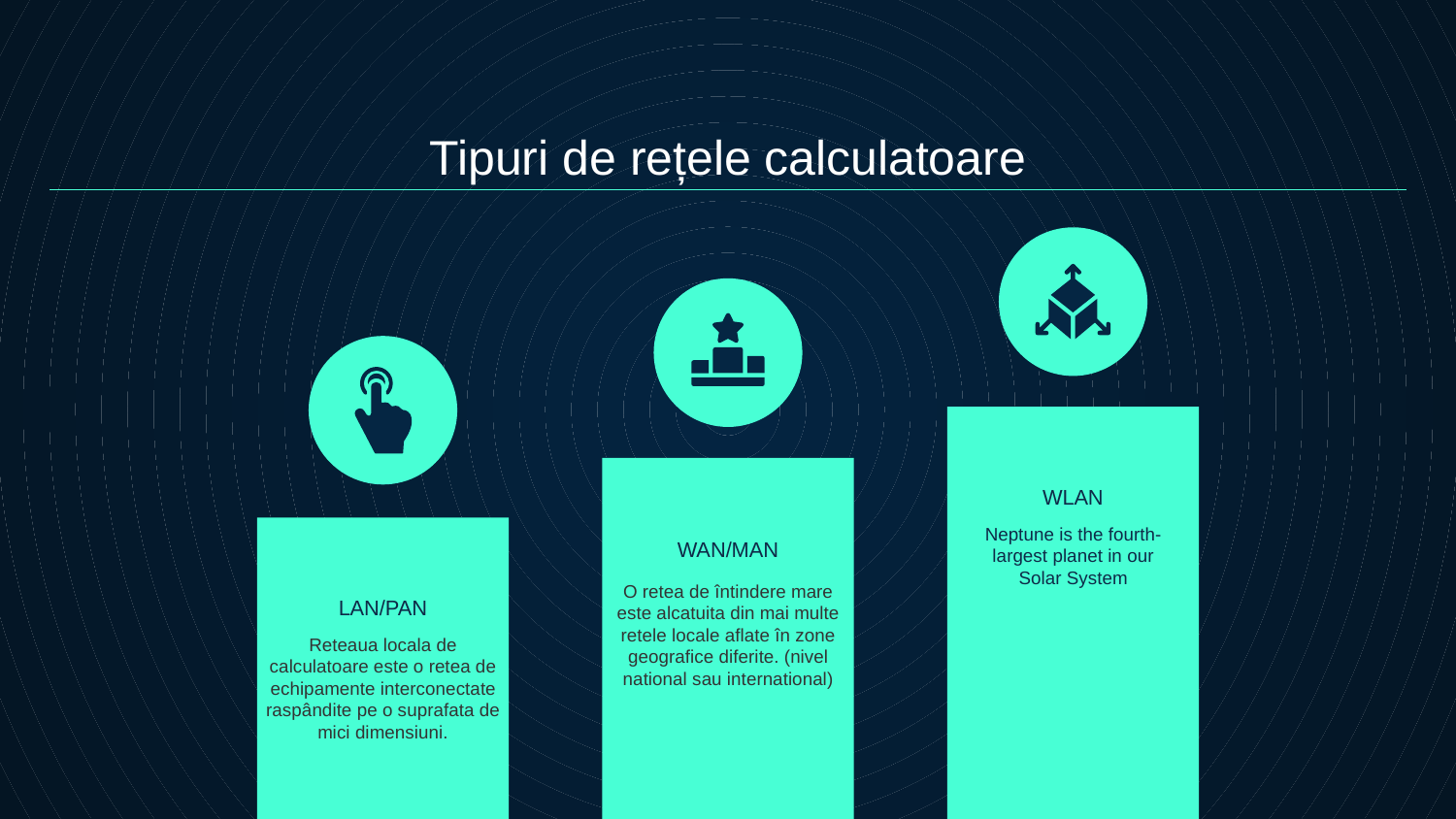

Tipuri de rețele calculatoare

WLAN
Neptune is the fourth-largest planet in our Solar System

# WAN/MAN
O retea de întindere mare este alcatuita din mai multe retele locale aflate în zone geografice diferite. (nivel national sau international)
LAN/PAN
Reteaua locala de calculatoare este o retea de echipamente interconectate raspândite pe o suprafata de mici dimensiuni.